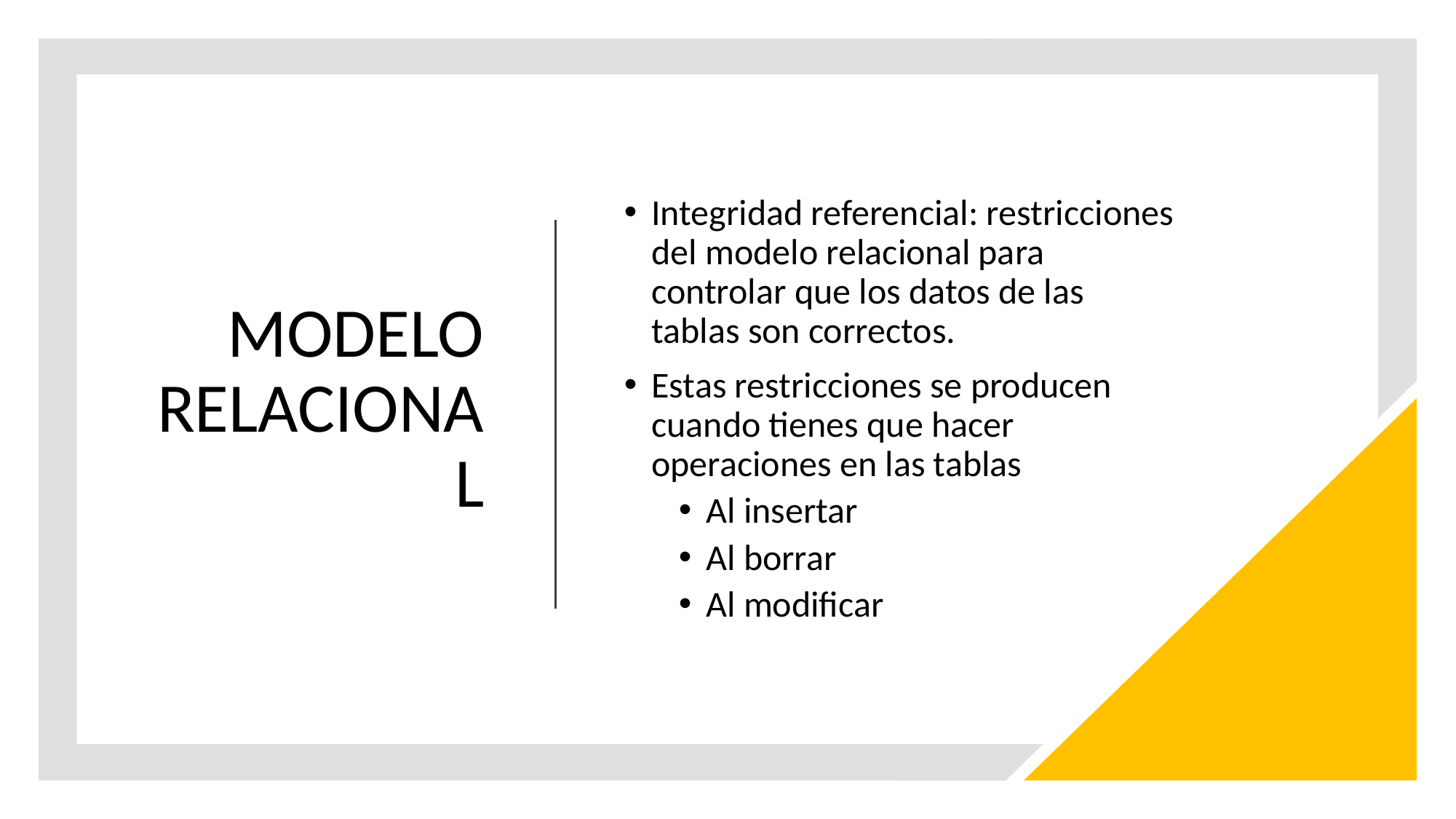

# MODELO RELACIONAL
Integridad referencial: restricciones del modelo relacional para controlar que los datos de las tablas son correctos.
Estas restricciones se producen cuando tienes que hacer operaciones en las tablas
Al insertar
Al borrar
Al modificar